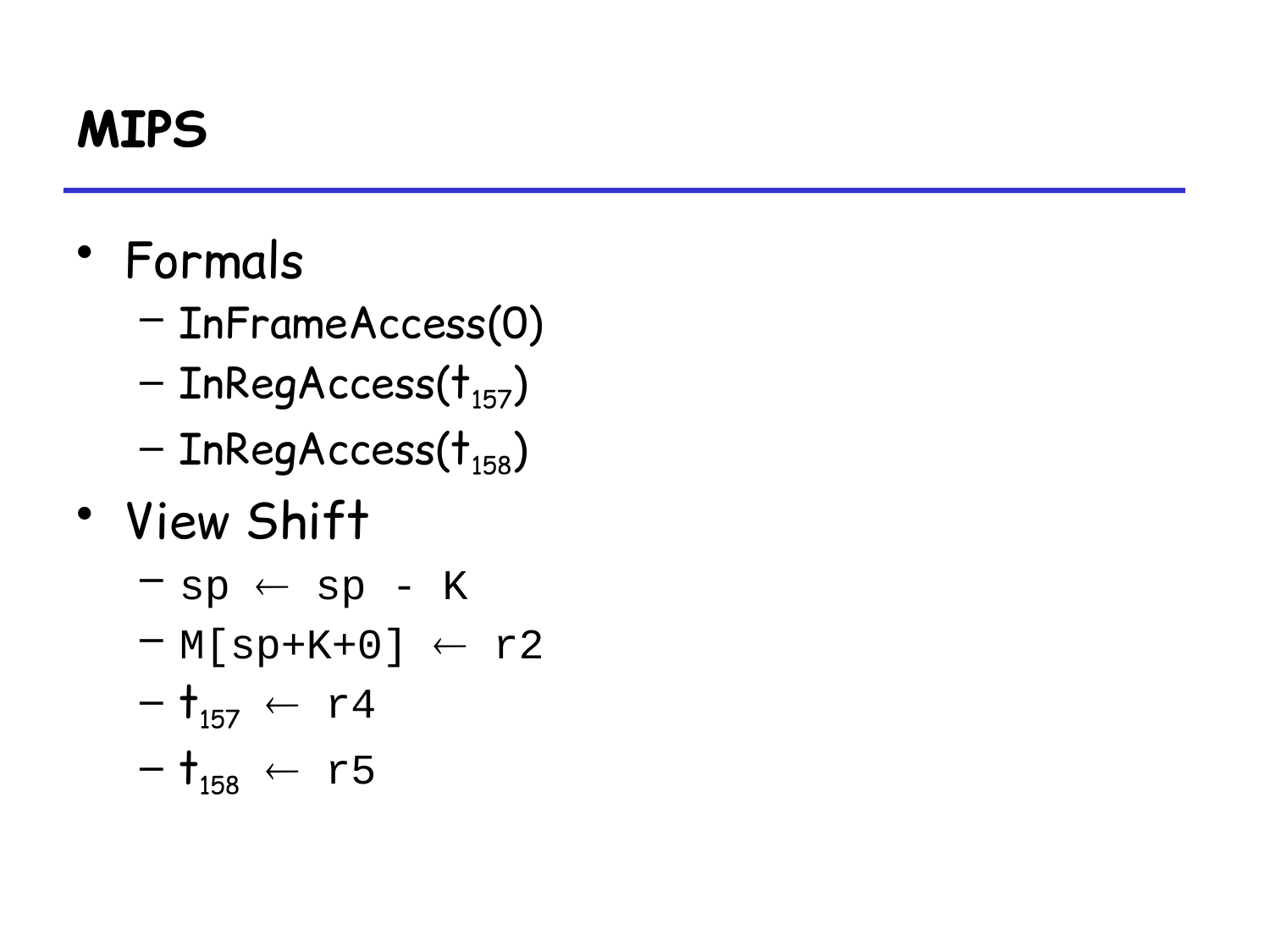

# MIPS
Formals
InFrameAccess(0)
InRegAccess(t157)
InRegAccess(t158)
View Shift
sp ← sp - K
M[sp+K+0] ← r2
t157 ← r4
t158 ← r5

18